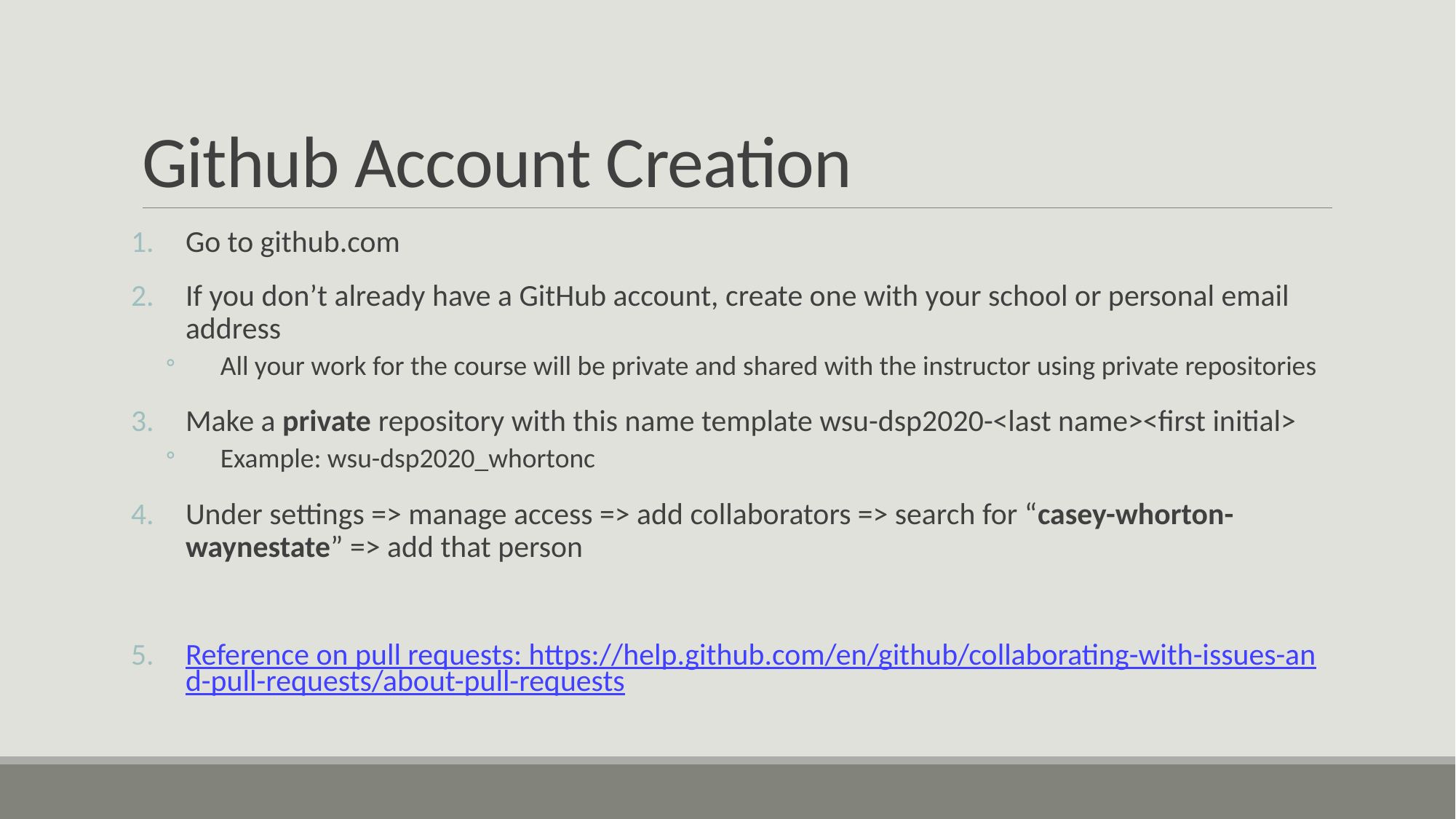

# Github Account Creation
Go to github.com
If you don’t already have a GitHub account, create one with your school or personal email address
All your work for the course will be private and shared with the instructor using private repositories
Make a private repository with this name template wsu-dsp2020-<last name><first initial>
Example: wsu-dsp2020_whortonc
Under settings => manage access => add collaborators => search for “casey-whorton-waynestate” => add that person

Reference on pull requests: https://help.github.com/en/github/collaborating-with-issues-and-pull-requests/about-pull-requests